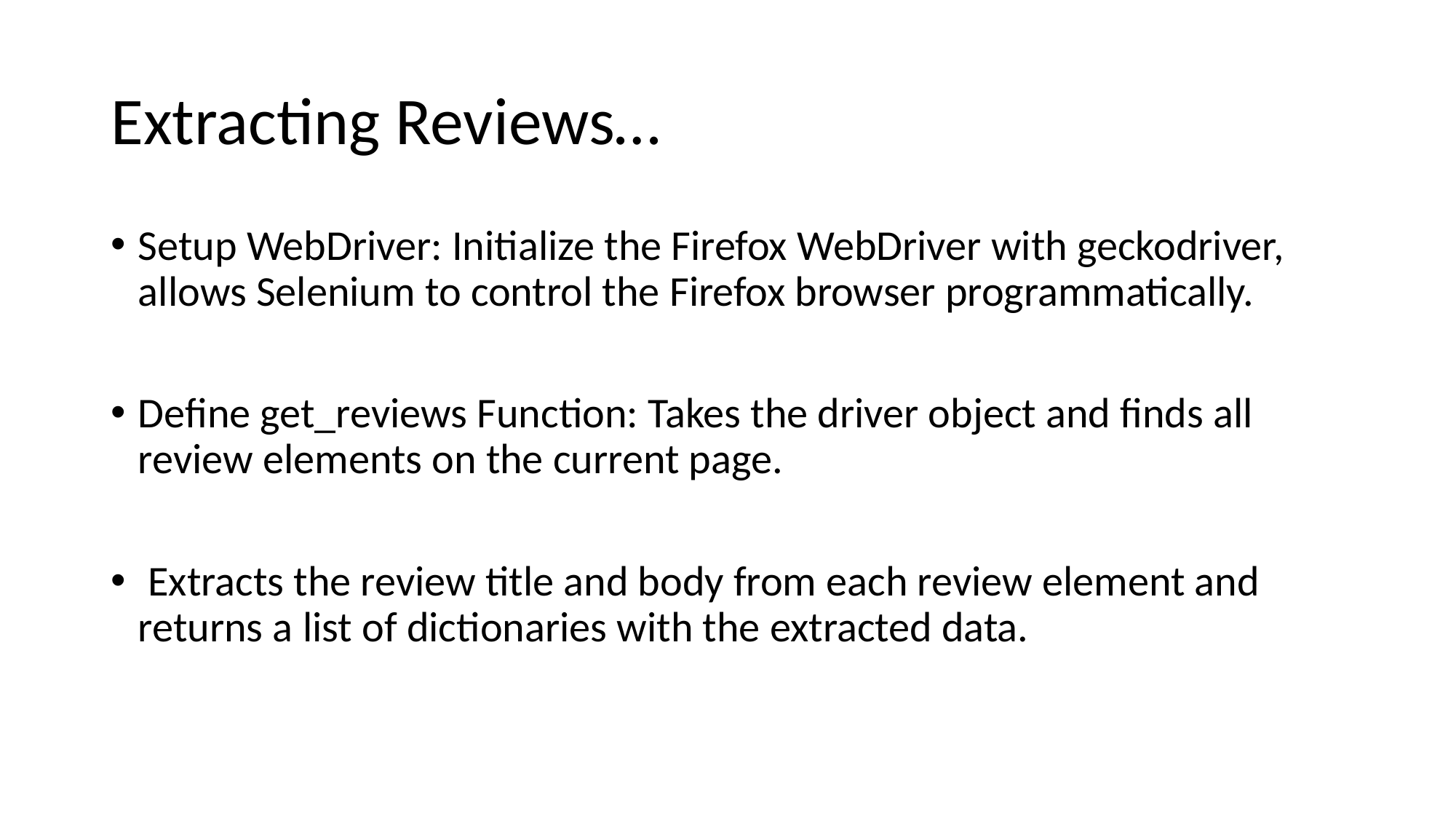

# Extracting Reviews…
Setup WebDriver: Initialize the Firefox WebDriver with geckodriver, allows Selenium to control the Firefox browser programmatically.

Define get_reviews Function: Takes the driver object and finds all review elements on the current page.

 Extracts the review title and body from each review element and returns a list of dictionaries with the extracted data.